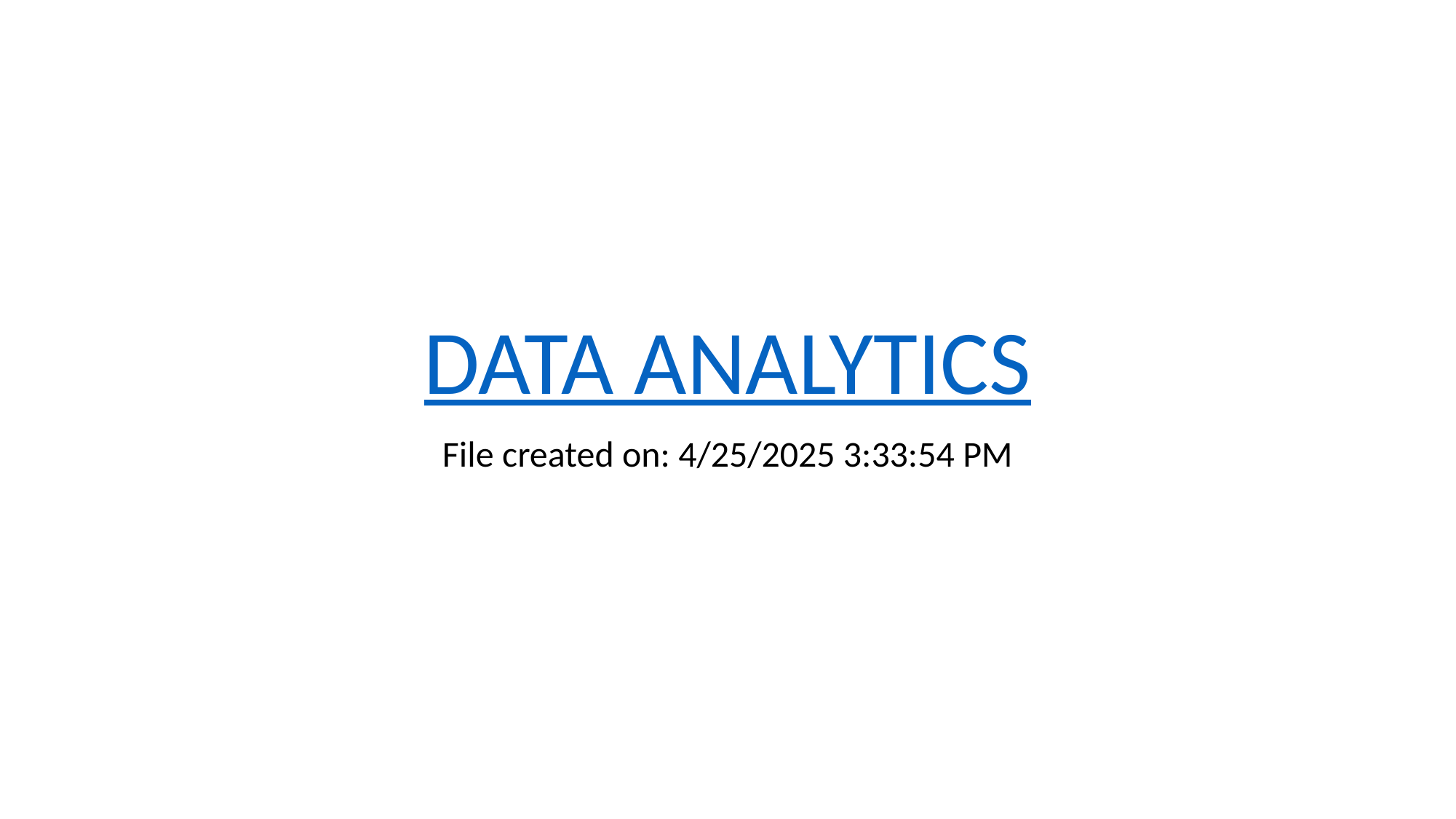

# DATA ANALYTICS
File created on: 4/25/2025 3:33:54 PM